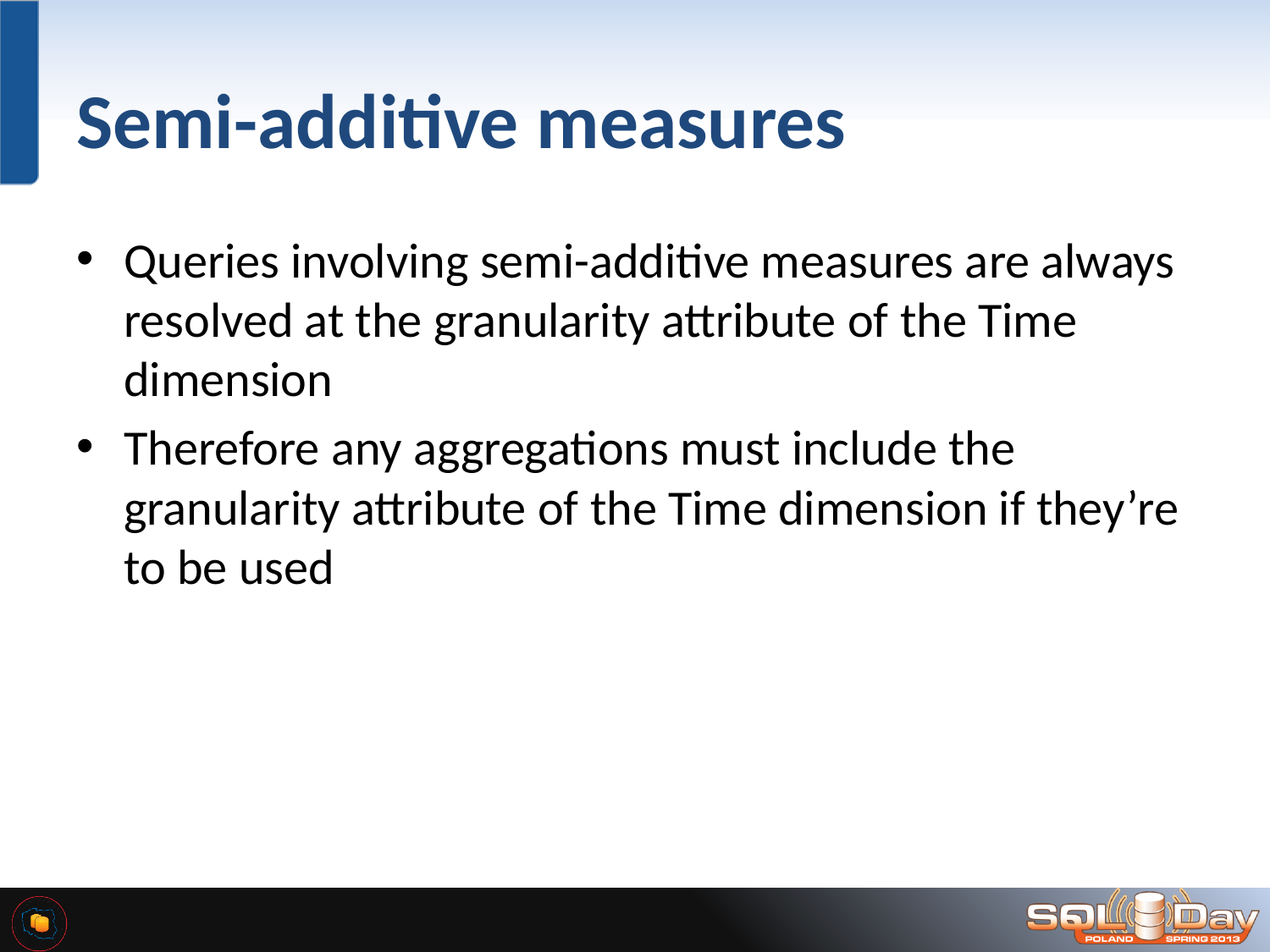

# Semi-additive measures
Queries involving semi-additive measures are always resolved at the granularity attribute of the Time dimension
Therefore any aggregations must include the granularity attribute of the Time dimension if they’re to be used